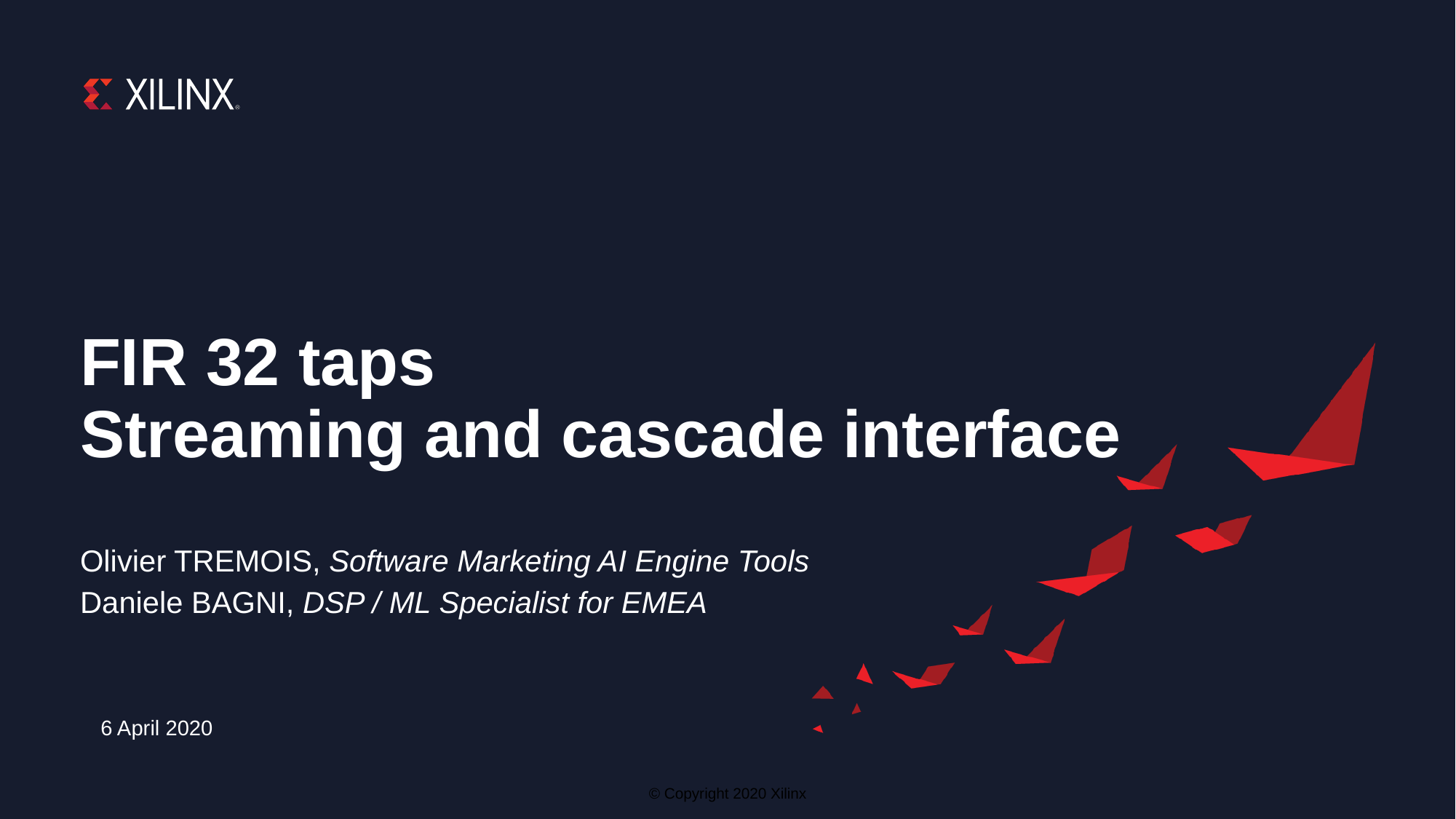

# FIR 32 taps Streaming and cascade interface
Olivier TREMOIS, Software Marketing AI Engine Tools
Daniele BAGNI, DSP / ML Specialist for EMEA
6 April 2020